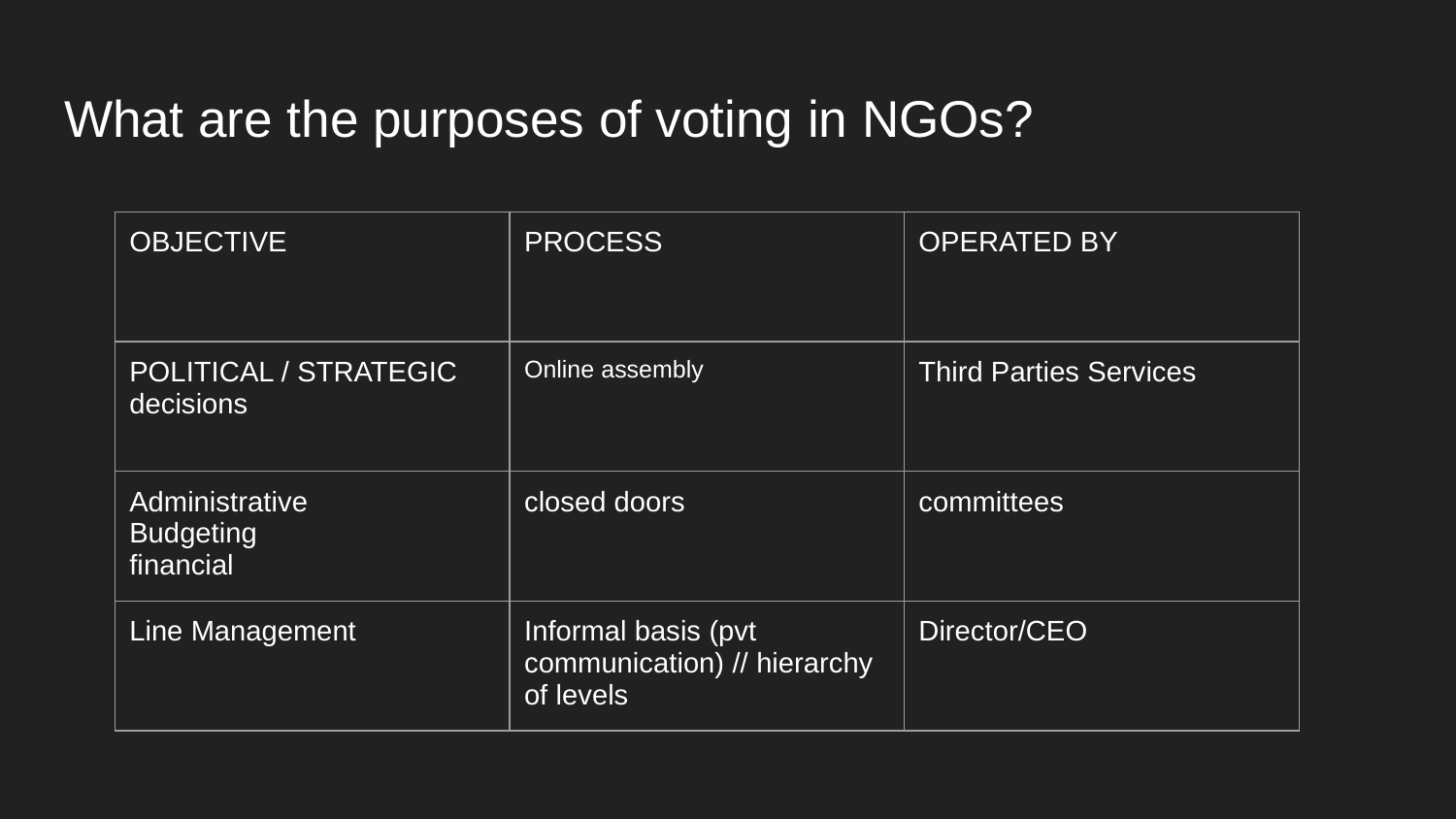

# What are the purposes of voting in NGOs?
| OBJECTIVE | PROCESS | OPERATED BY |
| --- | --- | --- |
| POLITICAL / STRATEGIC decisions | Online assembly | Third Parties Services |
| Administrative Budgeting financial | closed doors | committees |
| Line Management | Informal basis (pvt communication) // hierarchy of levels | Director/CEO |